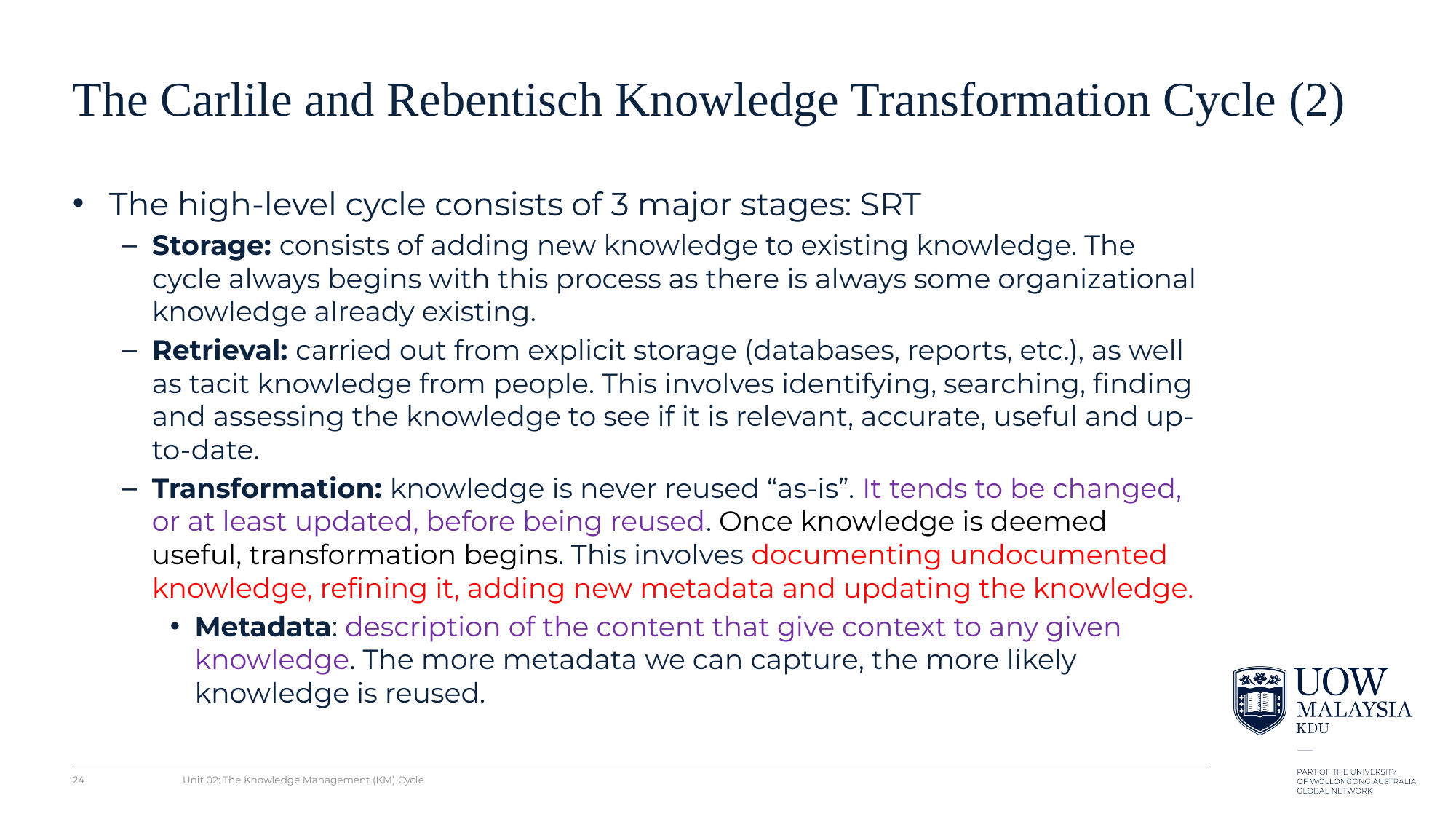

# The Carlile and Rebentisch Knowledge Transformation Cycle (2)
The high-level cycle consists of 3 major stages: SRT
Storage: consists of adding new knowledge to existing knowledge. The cycle always begins with this process as there is always some organizational knowledge already existing.
Retrieval: carried out from explicit storage (databases, reports, etc.), as well as tacit knowledge from people. This involves identifying, searching, finding and assessing the knowledge to see if it is relevant, accurate, useful and up-to-date.
Transformation: knowledge is never reused “as-is”. It tends to be changed, or at least updated, before being reused. Once knowledge is deemed useful, transformation begins. This involves documenting undocumented knowledge, refining it, adding new metadata and updating the knowledge.
Metadata: description of the content that give context to any given knowledge. The more metadata we can capture, the more likely knowledge is reused.
24
Unit 02: The Knowledge Management (KM) Cycle